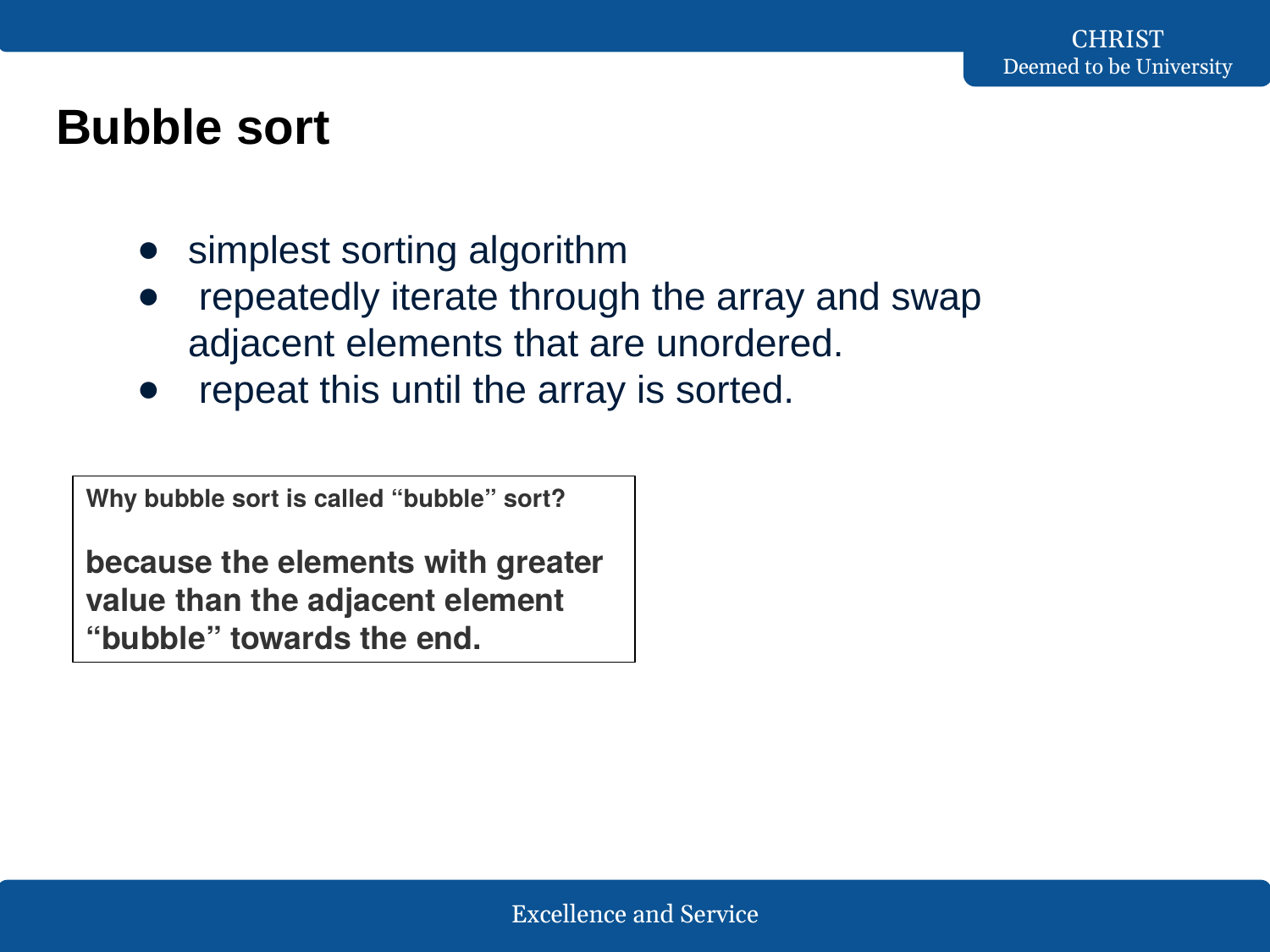

# Bubble sort
simplest sorting algorithm
 repeatedly iterate through the array and swap adjacent elements that are unordered.
 repeat this until the array is sorted.
Why bubble sort is called “bubble” sort?
because the elements with greater value than the adjacent element “bubble” towards the end.